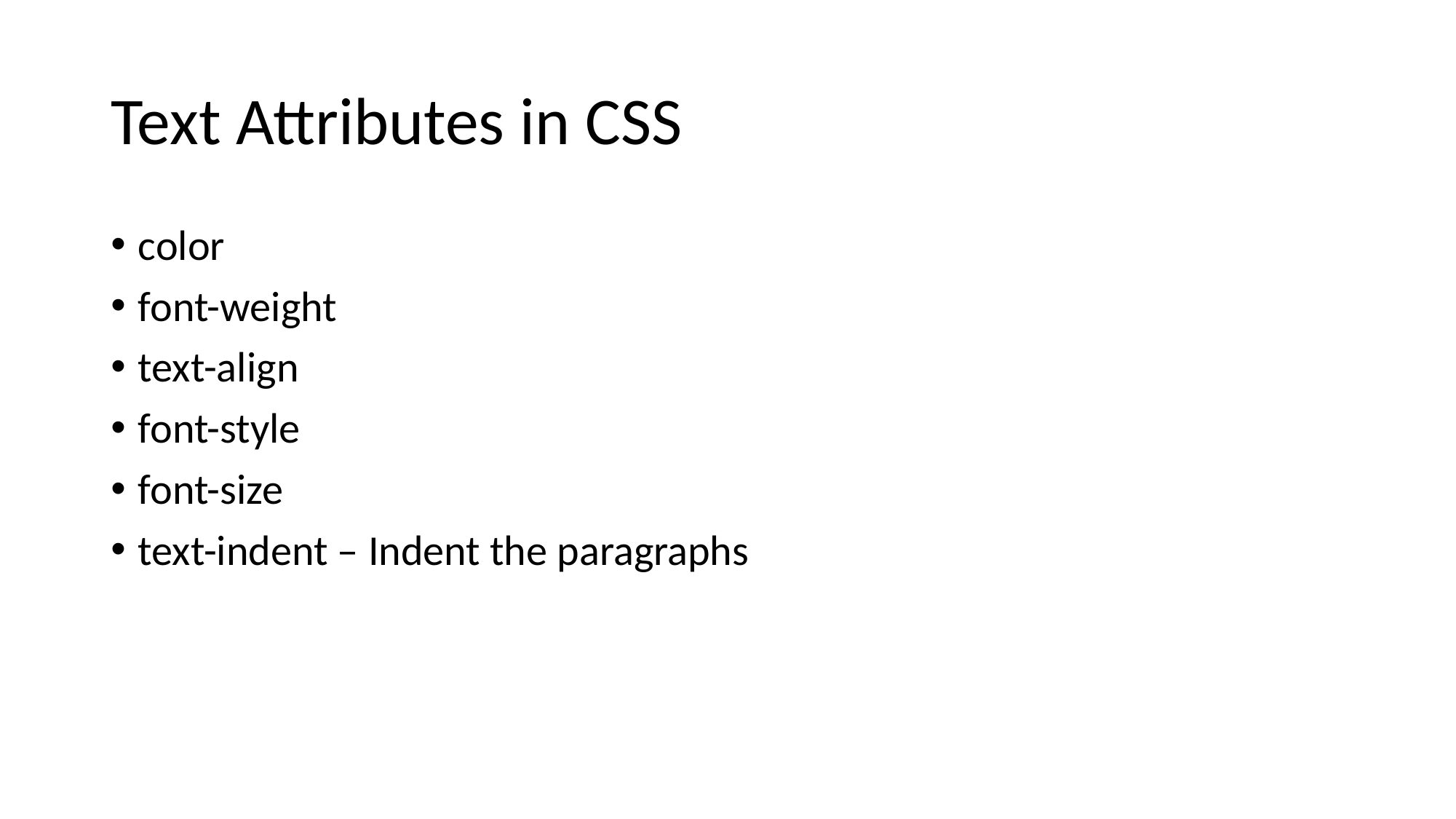

# Text Attributes in CSS
color
font-weight
text-align
font-style
font-size
text-indent – Indent the paragraphs